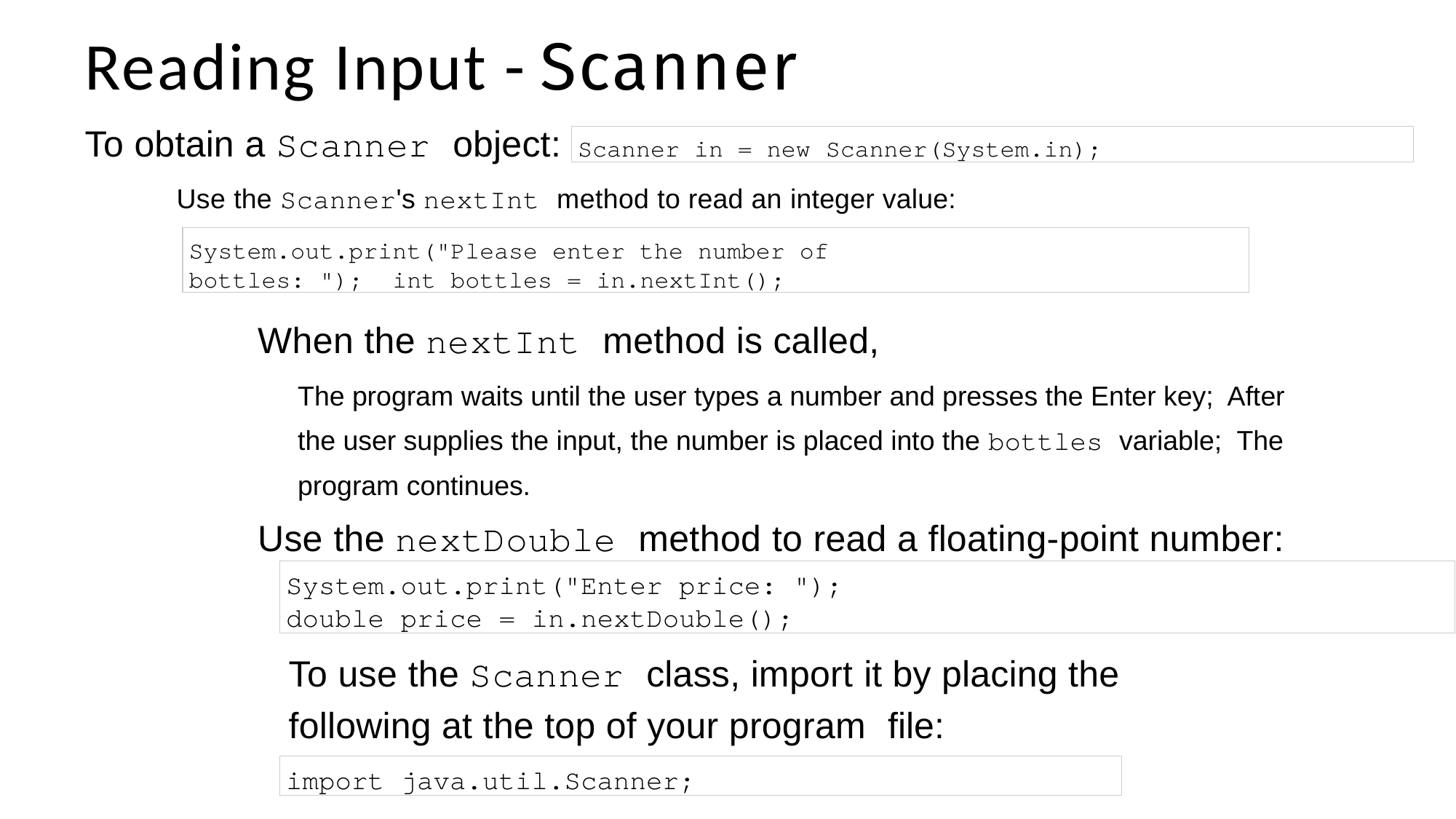

# Reading Input - Scanner
To obtain a Scanner object:
Scanner in = new Scanner(System.in);
Use the Scanner's nextInt method to read an integer value:
System.out.print("Please enter the number of bottles: ");  int bottles = in.nextInt();
When the nextInt method is called,
The program waits until the user types a number and presses the Enter key;  After the user supplies the input, the number is placed into the bottles variable;  The program continues.
Use the nextDouble method to read a floating-point number:
System.out.print("Enter price: ");  double price = in.nextDouble();
To use the Scanner class, import it by placing the following at the top of your program  file:
import java.util.Scanner;